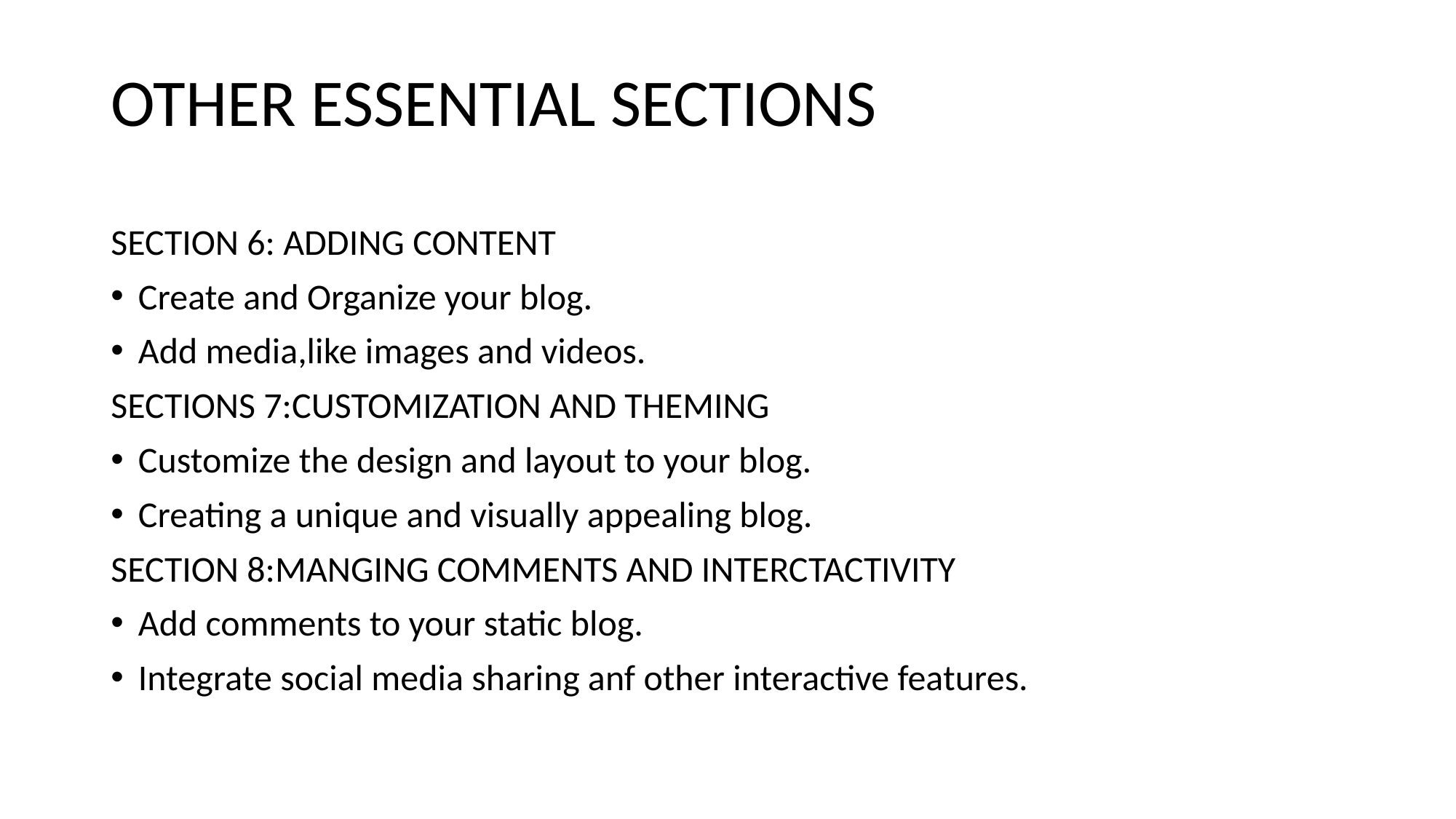

# OTHER ESSENTIAL SECTIONS
SECTION 6: ADDING CONTENT
Create and Organize your blog.
Add media,like images and videos.
SECTIONS 7:CUSTOMIZATION AND THEMING
Customize the design and layout to your blog.
Creating a unique and visually appealing blog.
SECTION 8:MANGING COMMENTS AND INTERCTACTIVITY
Add comments to your static blog.
Integrate social media sharing anf other interactive features.